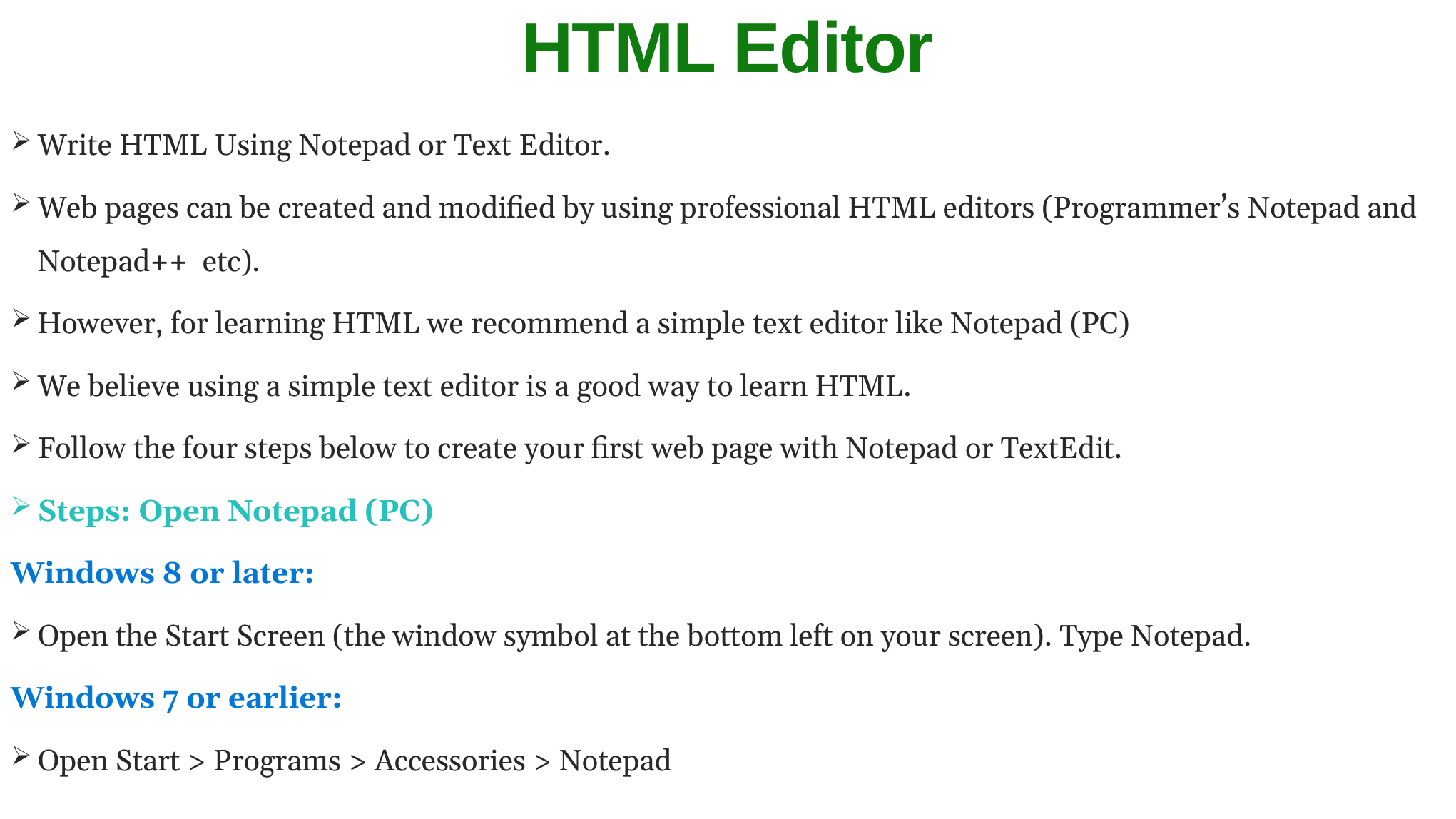

# HTML Editor
Write HTML Using Notepad or Text Editor.
Web pages can be created and modified by using professional HTML editors (Programmer’s Notepad and Notepad++  etc).
However, for learning HTML we recommend a simple text editor like Notepad (PC)
We believe using a simple text editor is a good way to learn HTML.
Follow the four steps below to create your first web page with Notepad or TextEdit.
Steps: Open Notepad (PC)
Windows 8 or later:
Open the Start Screen (the window symbol at the bottom left on your screen). Type Notepad.
Windows 7 or earlier:
Open Start > Programs > Accessories > Notepad